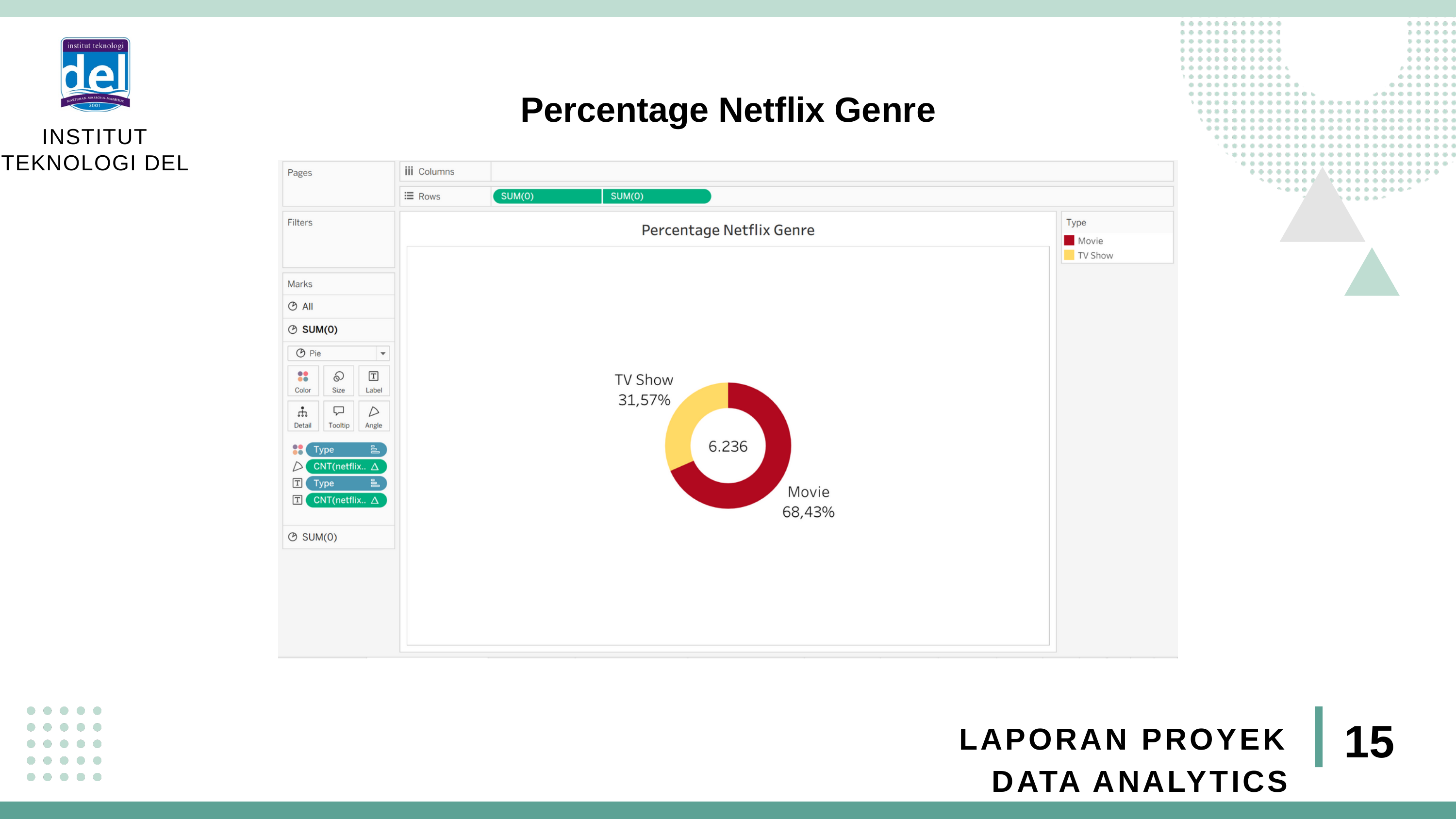

INSTITUT TEKNOLOGI DEL
Percentage Netflix Genre

15

LAPORAN PROYEK DATA ANALYTICS